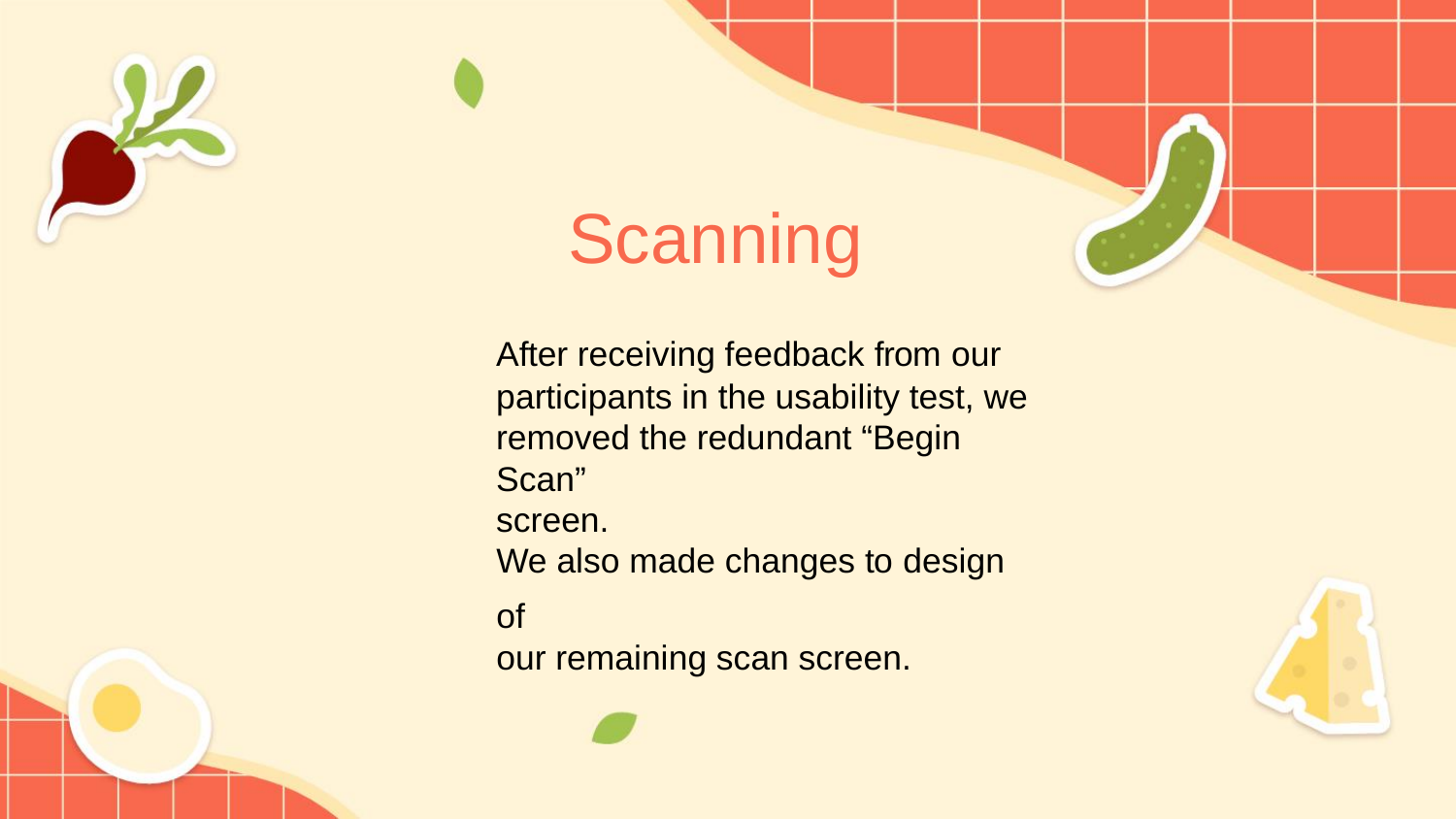

Scanning
After receiving feedback from our
participants in the usability test, we
removed the redundant “Begin Scan”
screen.
We also made changes to design of
our remaining scan screen.